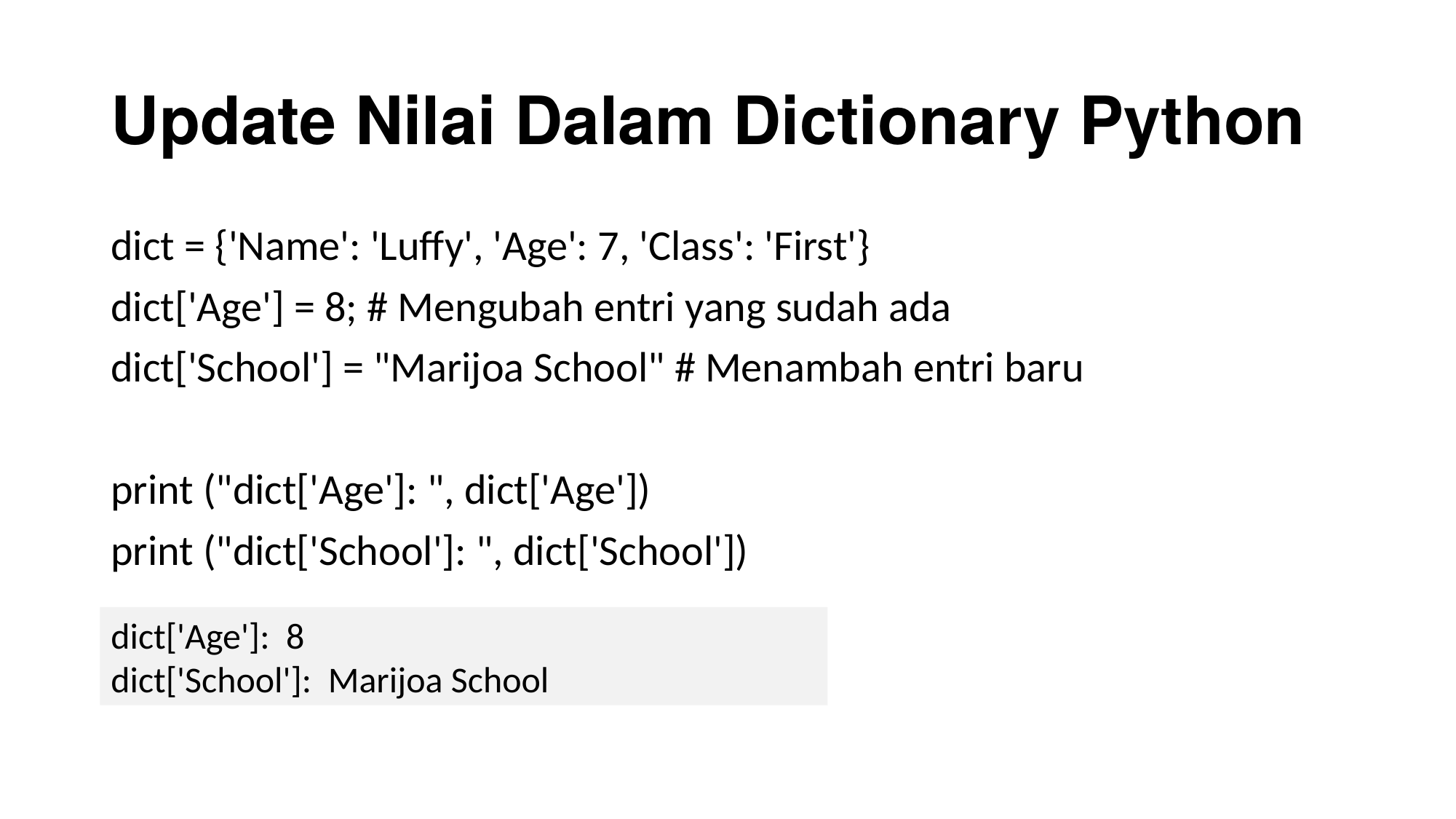

# Update Nilai Dalam Dictionary Python
dict = {'Name': 'Luffy', 'Age': 7, 'Class': 'First'}
dict['Age'] = 8; # Mengubah entri yang sudah ada
dict['School'] = "Marijoa School" # Menambah entri baru

print ("dict['Age']: ", dict['Age'])
print ("dict['School']: ", dict['School'])
dict['Age']:  8
dict['School']:  Marijoa School